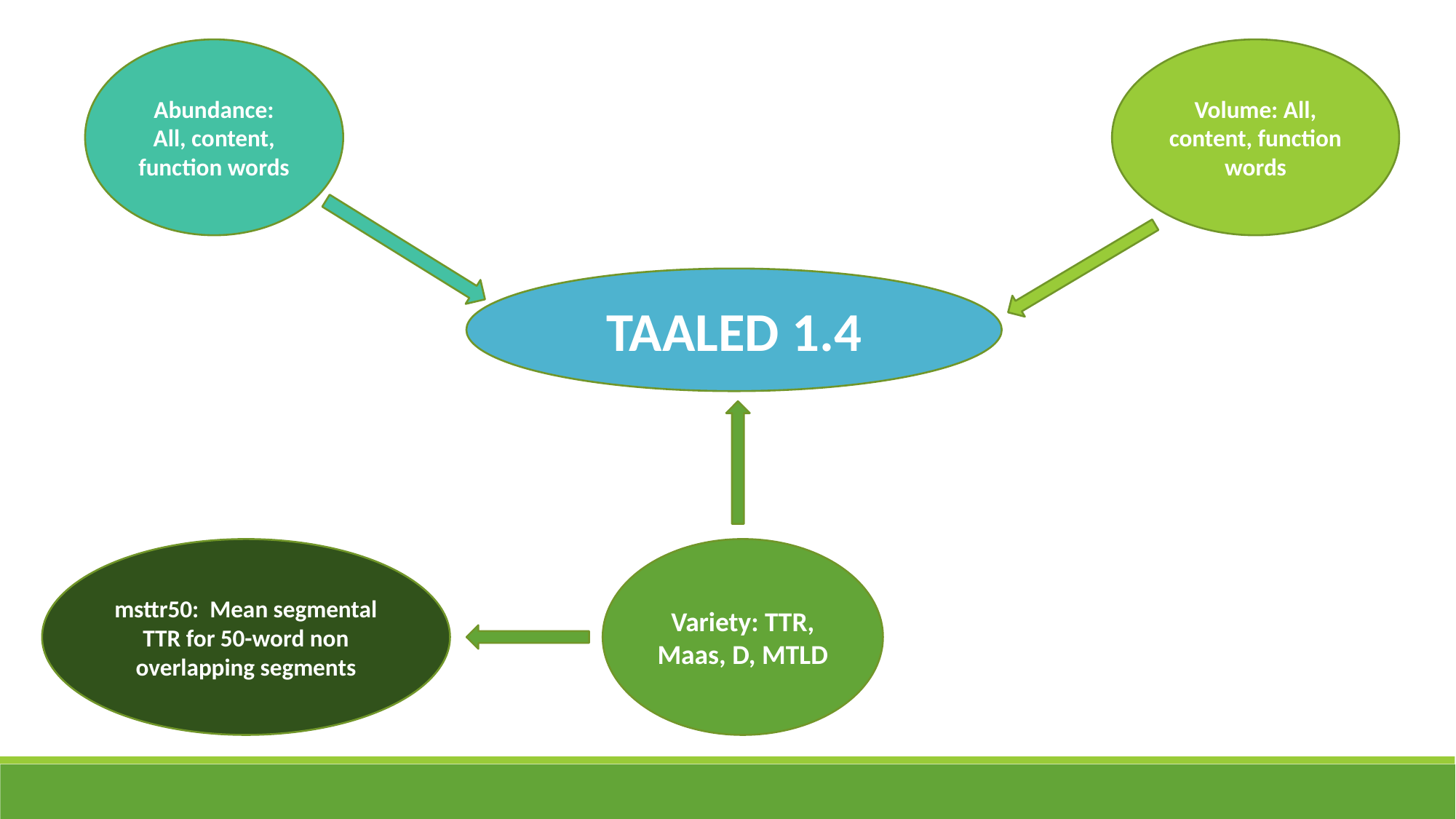

Volume: All, content, function words
Abundance:
All, content, function words

TAALED 1.4

msttr50:  Mean segmental TTR for 50-word non overlapping segments
Variety: TTR, Maas, D, MTLD